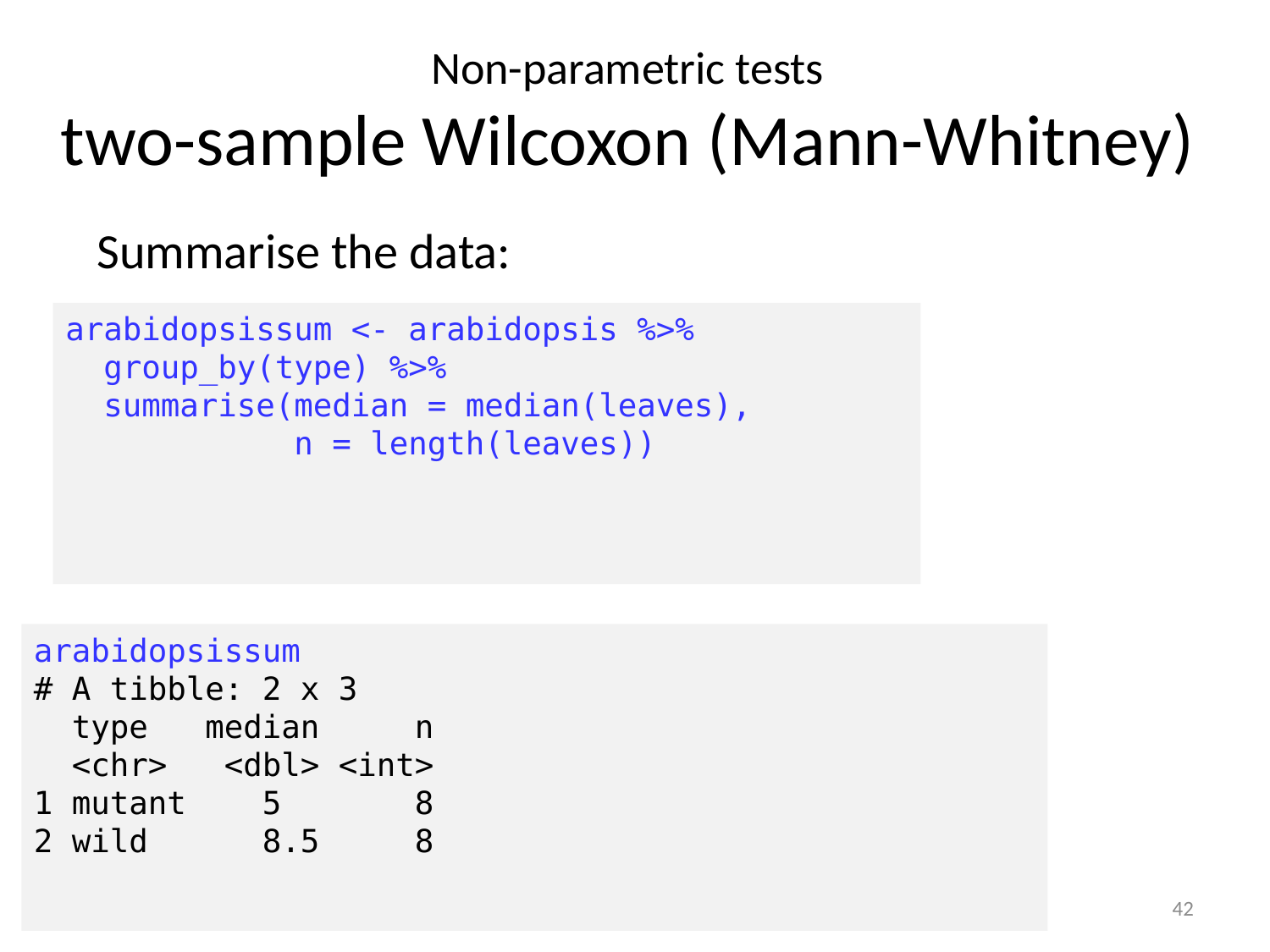

Non-parametric tests
two-sample Wilcoxon (Mann-Whitney)
Summarise the data:
arabidopsissum <- arabidopsis %>%
  group_by(type) %>%
  summarise(median = median(leaves),
            n = length(leaves))
arabidopsissum
# A tibble: 2 x 3
  type   median     n
  <chr>   <dbl> <int>
1 mutant    5       8
2 wild      8.5     8
42